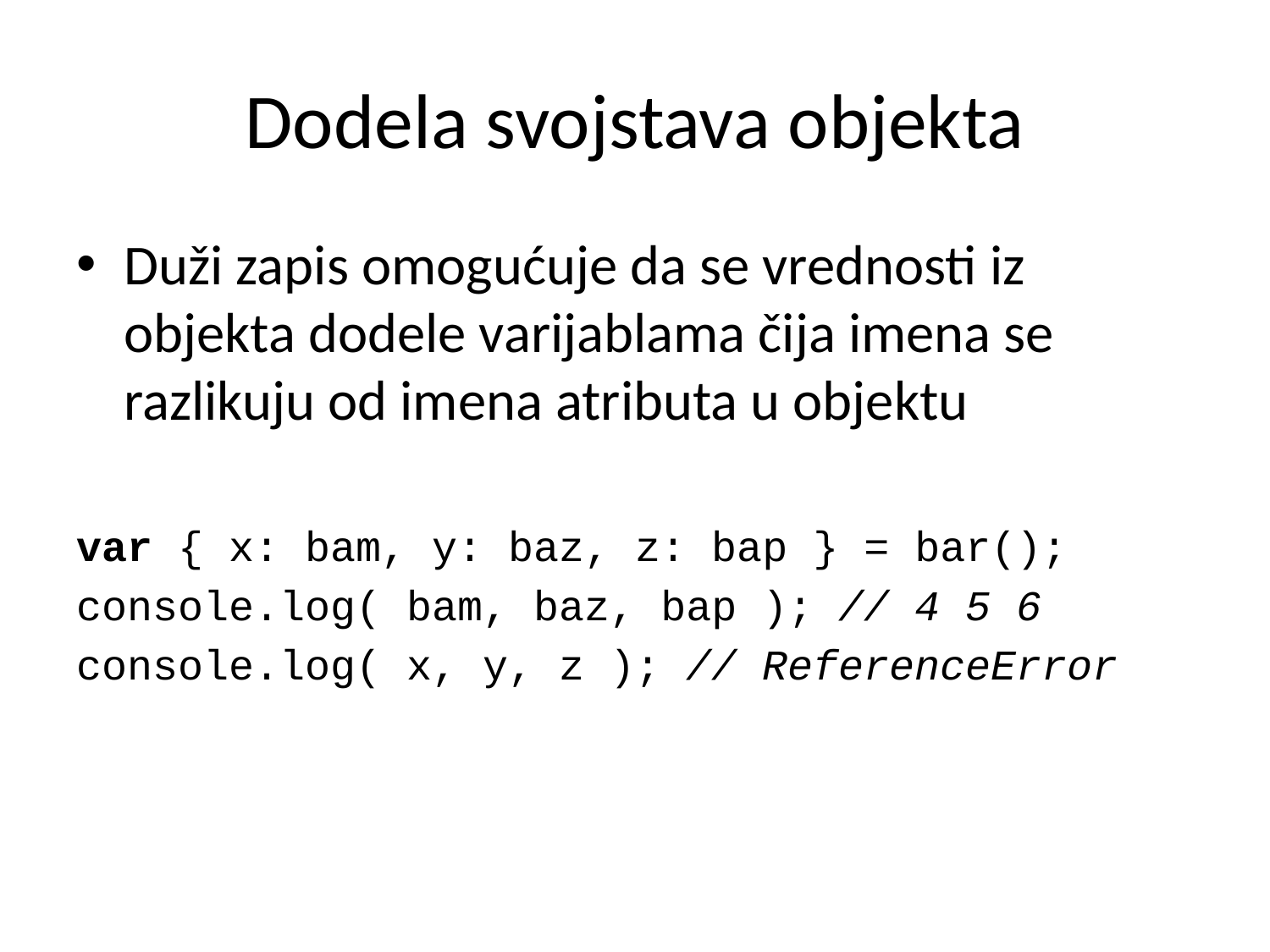

# Dodela svojstava objekta
Duži zapis omogućuje da se vrednosti iz objekta dodele varijablama čija imena se razlikuju od imena atributa u objektu

var { x: bam, y: baz, z: bap } = bar();
console.log( bam, baz, bap ); // 4 5 6
console.log( x, y, z ); // ReferenceError